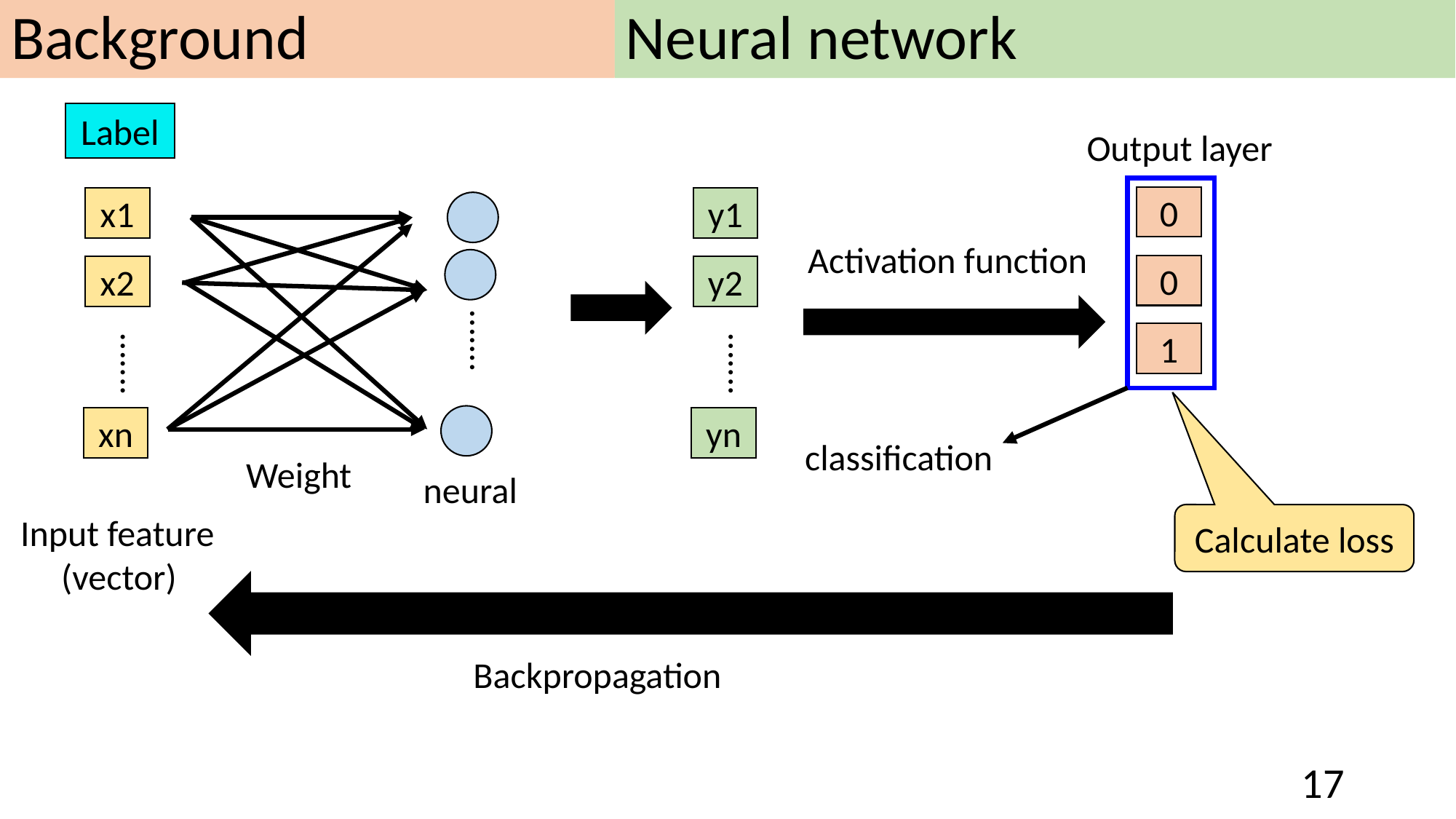

Background
Neural network
Background
# Neural network
Label
Output layer

0
x1
y1

Activation function

0
x2
y2

…....
…....
…....
1

xn
yn
classification
Weight
neural
Input feature
(vector)
Calculate loss

Backpropagation
17